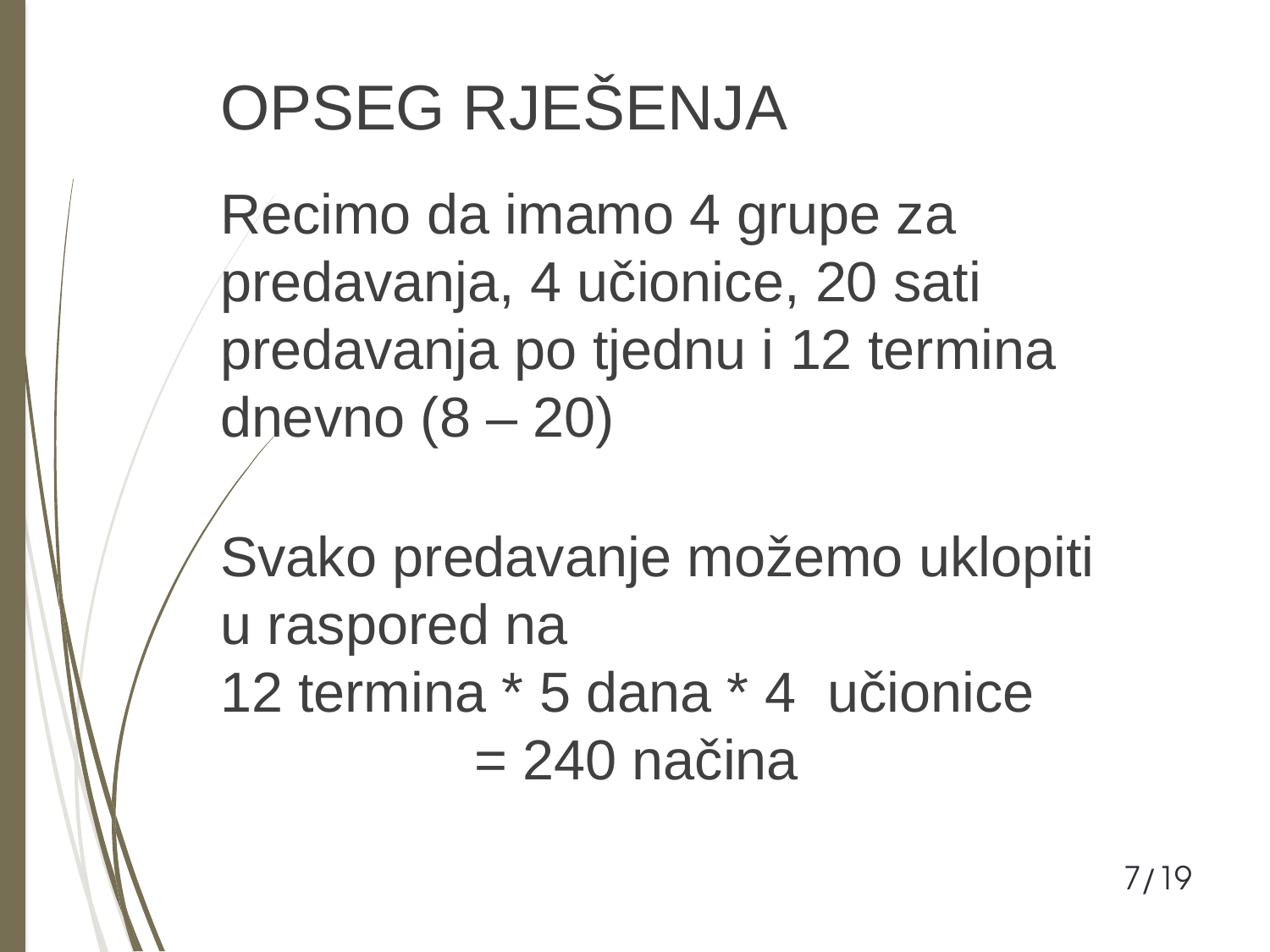

OPSEG RJEŠENJA
Recimo da imamo 4 grupe za predavanja, 4 učionice, 20 sati predavanja po tjednu i 12 termina dnevno (8 – 20)

Svako predavanje možemo uklopiti u raspored na
12 termina * 5 dana * 4  učionice
 		= 240 načina
7/19